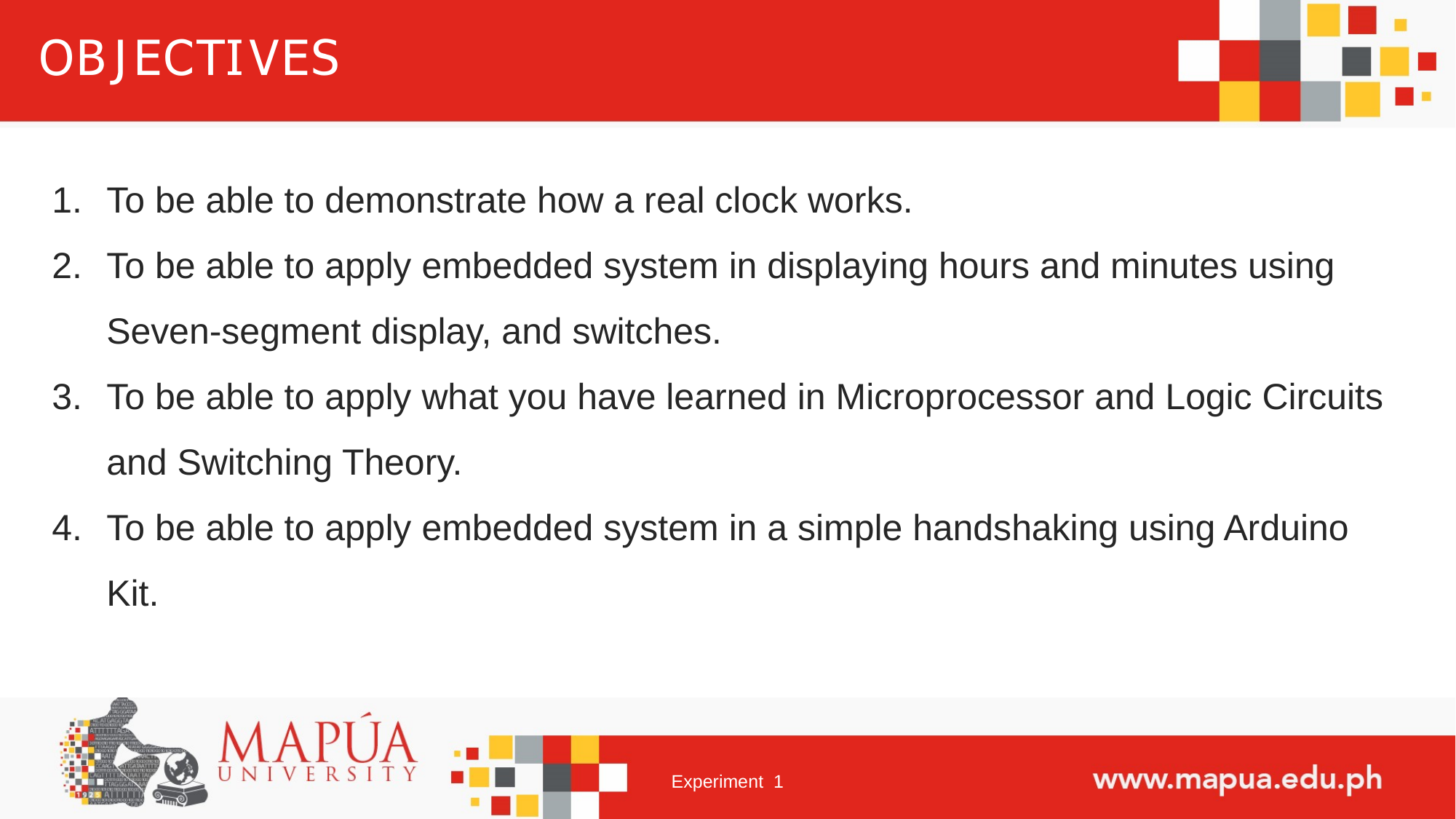

# OBJECTIVES

To be able to demonstrate how a real clock works.
To be able to apply embedded system in displaying hours and minutes using Seven-segment display, and switches.
To be able to apply what you have learned in Microprocessor and Logic Circuits and Switching Theory.
To be able to apply embedded system in a simple handshaking using Arduino Kit.

Experiment  1